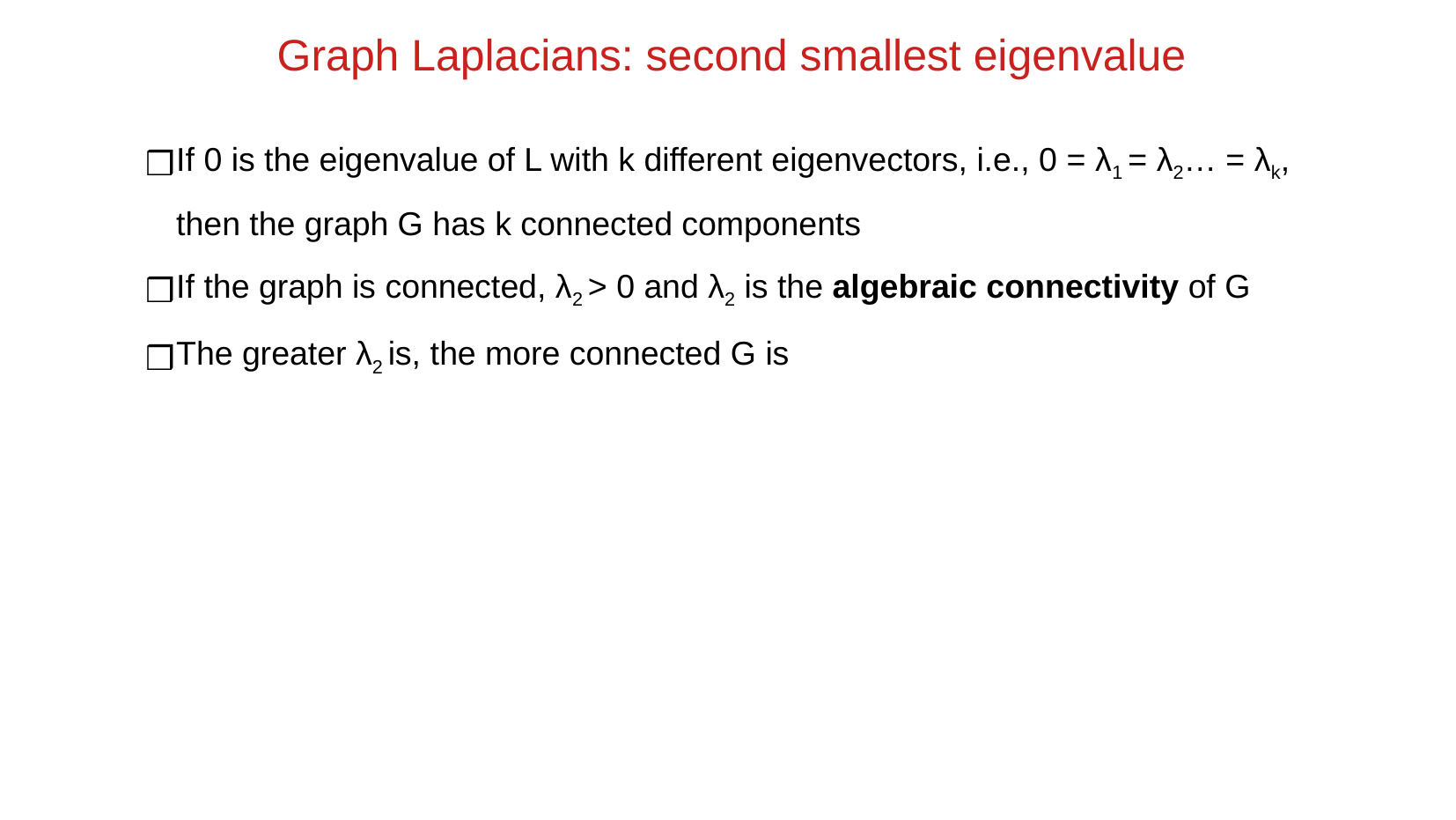

Graph Laplacians: second smallest eigenvalue
If 0 is the eigenvalue of L with k different eigenvectors, i.e., 0 = λ1 = λ2… = λk, then the graph G has k connected components
If the graph is connected, λ2 > 0 and λ2 is the algebraic connectivity of G
The greater λ2 is, the more connected G is